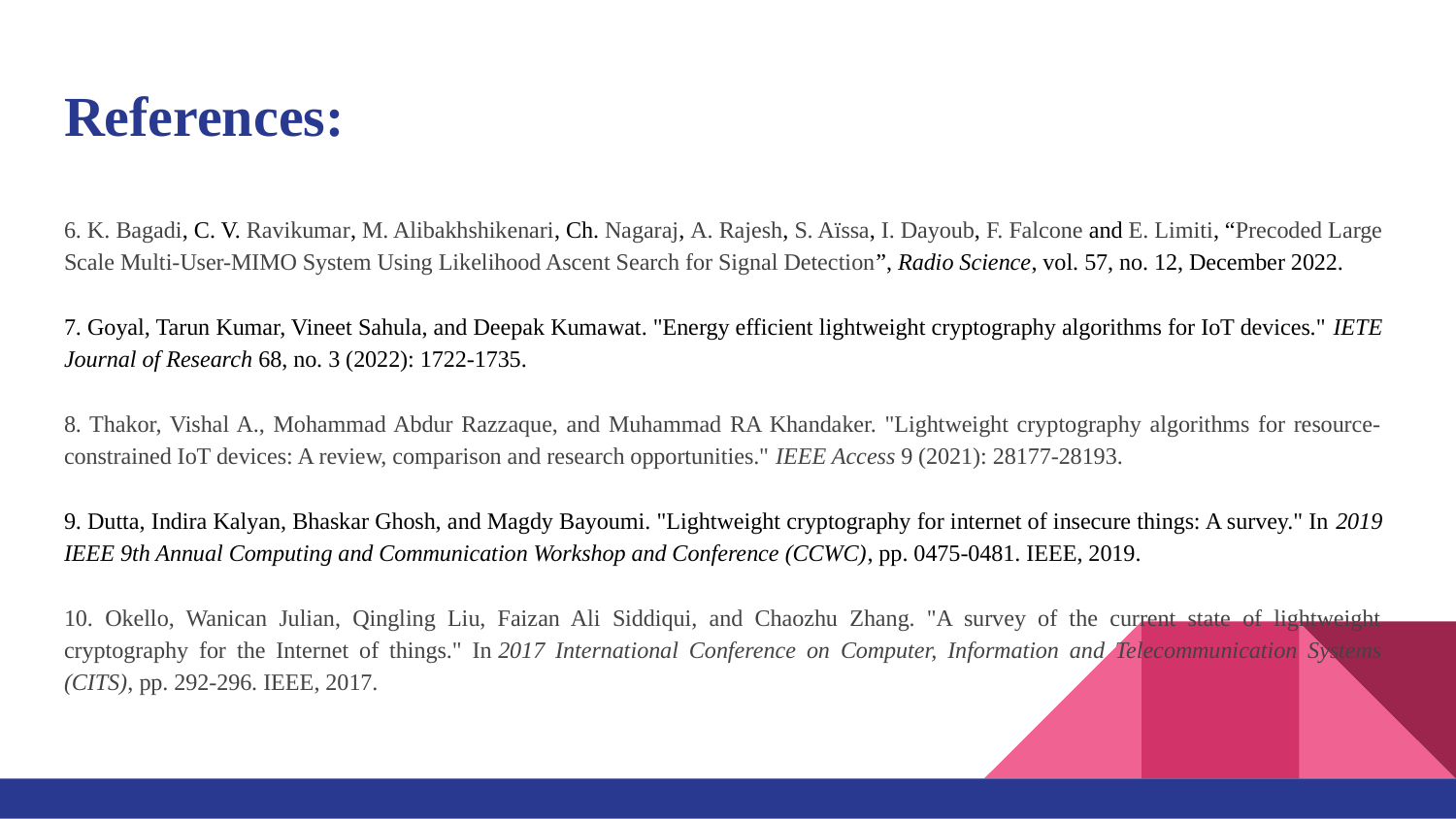

# References:
6. K. Bagadi, C. V. Ravikumar, M. Alibakhshikenari, Ch. Nagaraj, A. Rajesh, S. Aïssa, I. Dayoub, F. Falcone and E. Limiti, “Precoded Large Scale Multi-User-MIMO System Using Likelihood Ascent Search for Signal Detection”, Radio Science, vol. 57, no. 12, December 2022.

7. Goyal, Tarun Kumar, Vineet Sahula, and Deepak Kumawat. "Energy efficient lightweight cryptography algorithms for IoT devices." IETE Journal of Research 68, no. 3 (2022): 1722-1735.

8. Thakor, Vishal A., Mohammad Abdur Razzaque, and Muhammad RA Khandaker. "Lightweight cryptography algorithms for resource-constrained IoT devices: A review, comparison and research opportunities." IEEE Access 9 (2021): 28177-28193.

9. Dutta, Indira Kalyan, Bhaskar Ghosh, and Magdy Bayoumi. "Lightweight cryptography for internet of insecure things: A survey." In 2019 IEEE 9th Annual Computing and Communication Workshop and Conference (CCWC), pp. 0475-0481. IEEE, 2019.

10. Okello, Wanican Julian, Qingling Liu, Faizan Ali Siddiqui, and Chaozhu Zhang. "A survey of the current state of lightweight cryptography for the Internet of things." In 2017 International Conference on Computer, Information and Telecommunication Systems (CITS), pp. 292-296. IEEE, 2017.